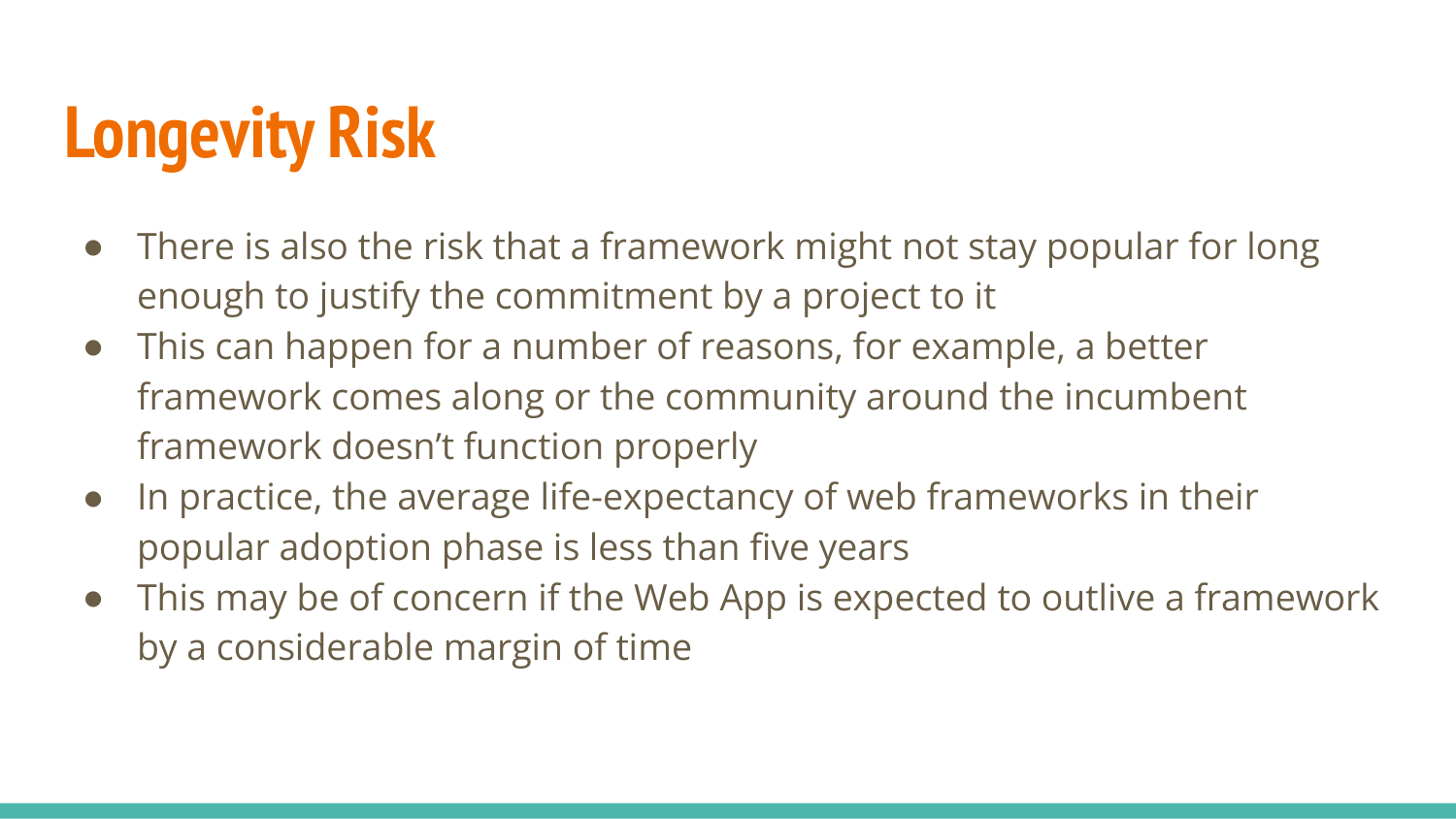

# Longevity Risk
There is also the risk that a framework might not stay popular for long enough to justify the commitment by a project to it
This can happen for a number of reasons, for example, a better framework comes along or the community around the incumbent framework doesn’t function properly
In practice, the average life-expectancy of web frameworks in their popular adoption phase is less than five years
This may be of concern if the Web App is expected to outlive a framework by a considerable margin of time